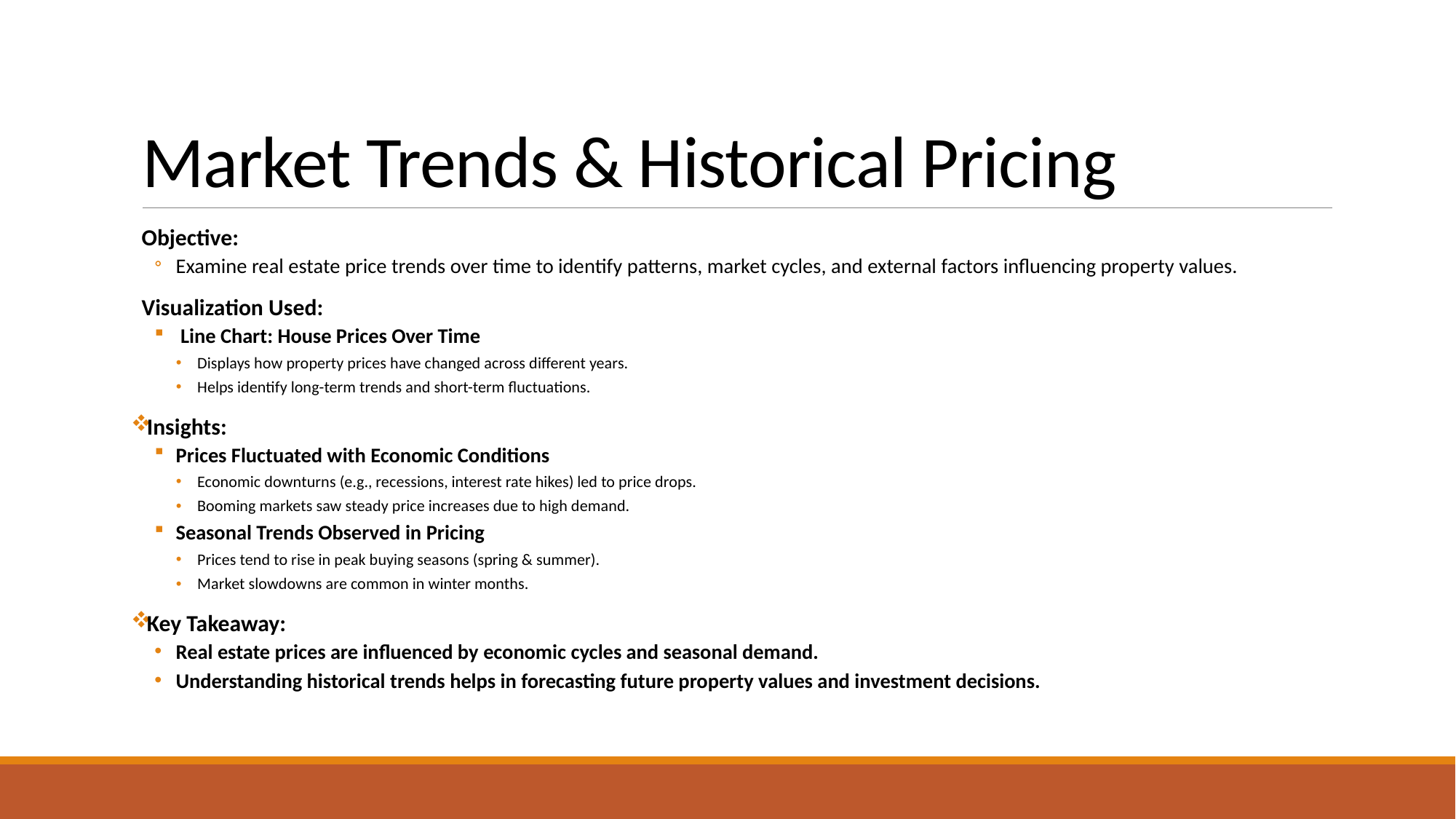

# Market Trends & Historical Pricing
Objective:
Examine real estate price trends over time to identify patterns, market cycles, and external factors influencing property values.
Visualization Used:
 Line Chart: House Prices Over Time
Displays how property prices have changed across different years.
Helps identify long-term trends and short-term fluctuations.
Insights:
Prices Fluctuated with Economic Conditions
Economic downturns (e.g., recessions, interest rate hikes) led to price drops.
Booming markets saw steady price increases due to high demand.
Seasonal Trends Observed in Pricing
Prices tend to rise in peak buying seasons (spring & summer).
Market slowdowns are common in winter months.
Key Takeaway:
Real estate prices are influenced by economic cycles and seasonal demand.
Understanding historical trends helps in forecasting future property values and investment decisions.